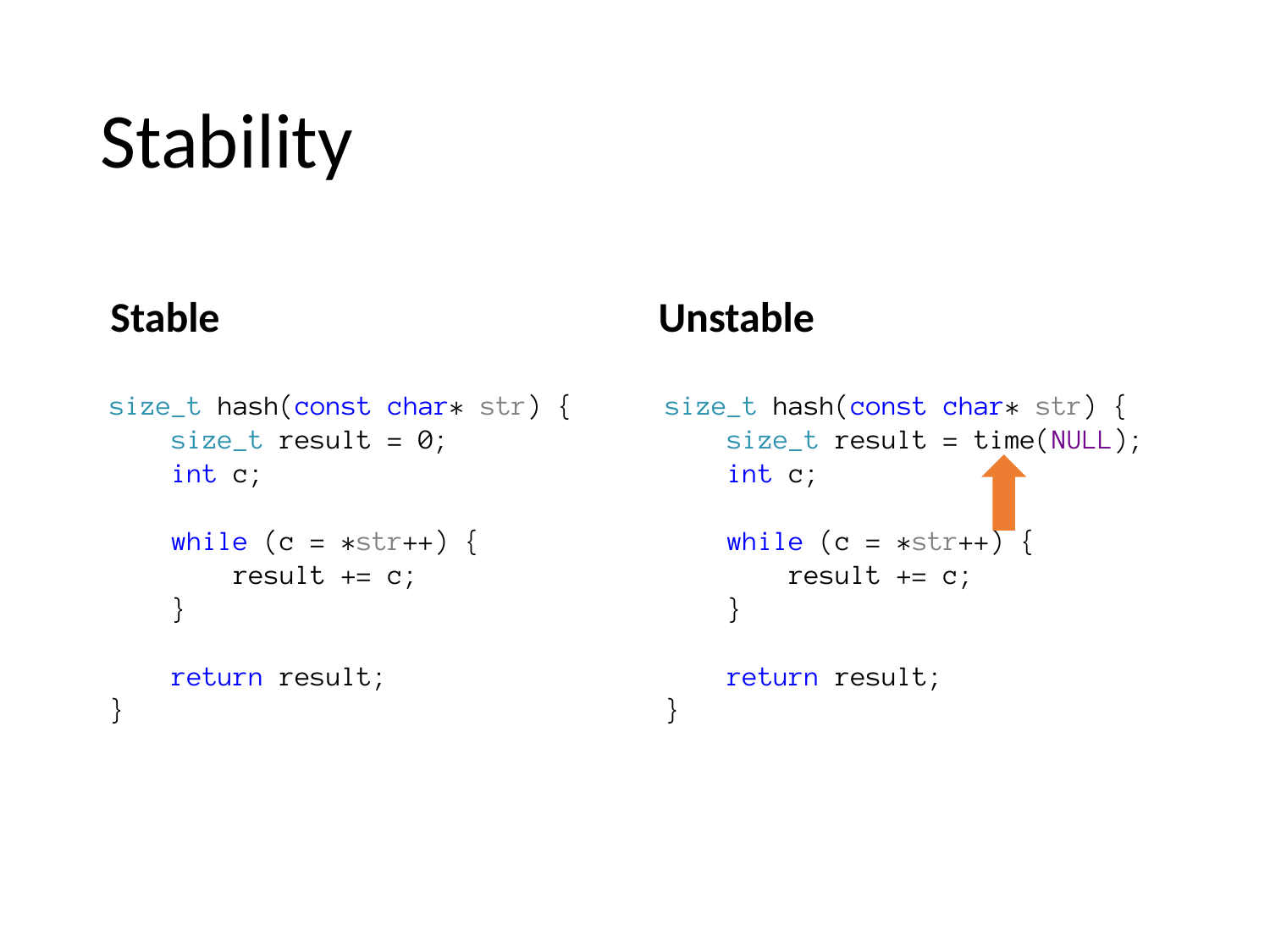

# Stability
Stable
Unstable
size_t hash(const char* str) {
    size_t result = 0;
    int c;

    while (c = *str++) {
        result += c;
    }

    return result;
}
size_t hash(const char* str) {
    size_t result = time(NULL);
    int c;

    while (c = *str++) {
        result += c;
    }

    return result;
}